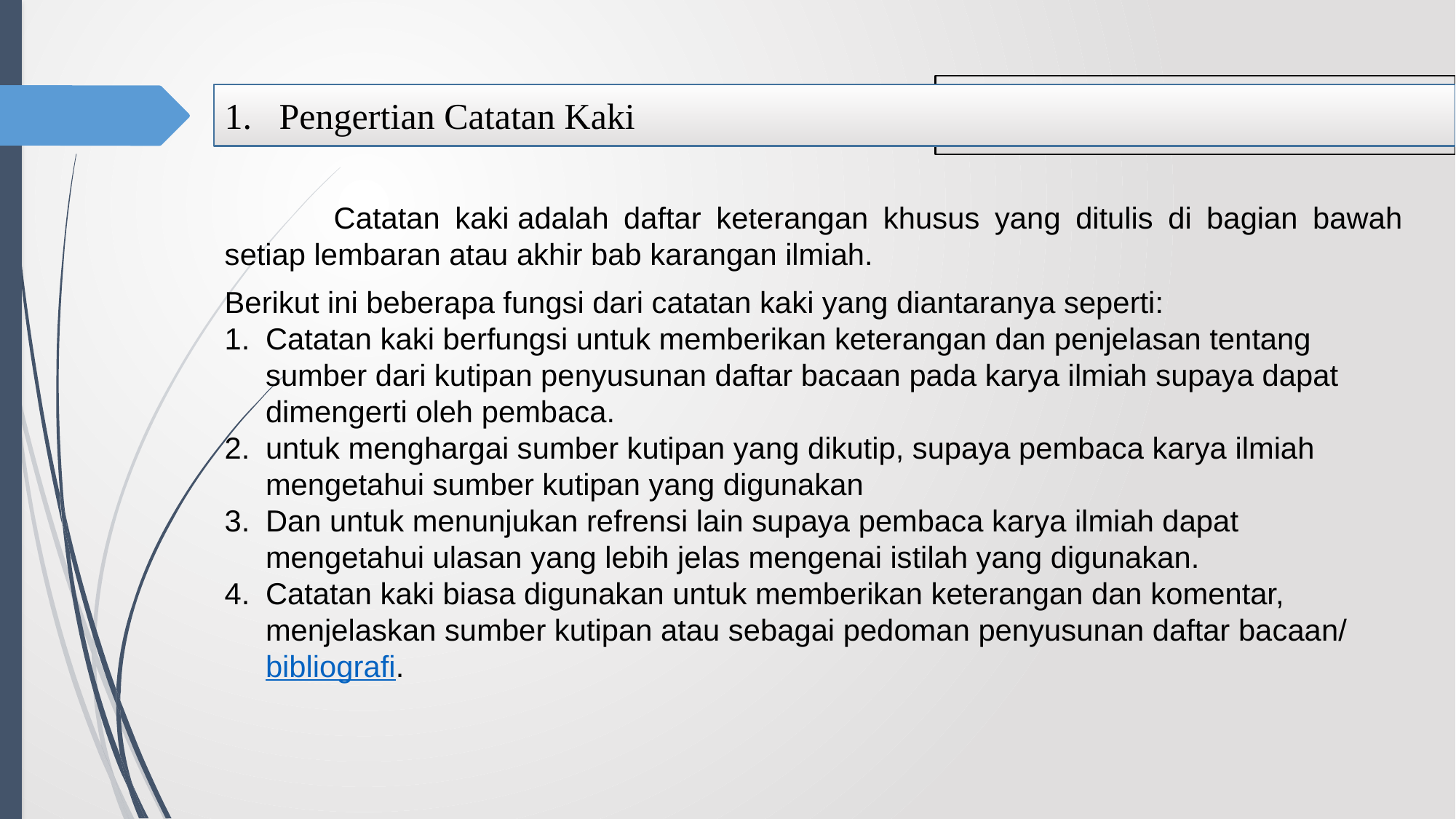

Pengertian Catatan Kaki

	Catatan kaki adalah daftar keterangan khusus yang ditulis di bagian bawah setiap lembaran atau akhir bab karangan ilmiah.
Berikut ini beberapa fungsi dari catatan kaki yang diantaranya seperti:
Catatan kaki berfungsi untuk memberikan keterangan dan penjelasan tentang sumber dari kutipan penyusunan daftar bacaan pada karya ilmiah supaya dapat dimengerti oleh pembaca.
untuk menghargai sumber kutipan yang dikutip, supaya pembaca karya ilmiah mengetahui sumber kutipan yang digunakan
Dan untuk menunjukan refrensi lain supaya pembaca karya ilmiah dapat mengetahui ulasan yang lebih jelas mengenai istilah yang digunakan.
Catatan kaki biasa digunakan untuk memberikan keterangan dan komentar, menjelaskan sumber kutipan atau sebagai pedoman penyusunan daftar bacaan/bibliografi.